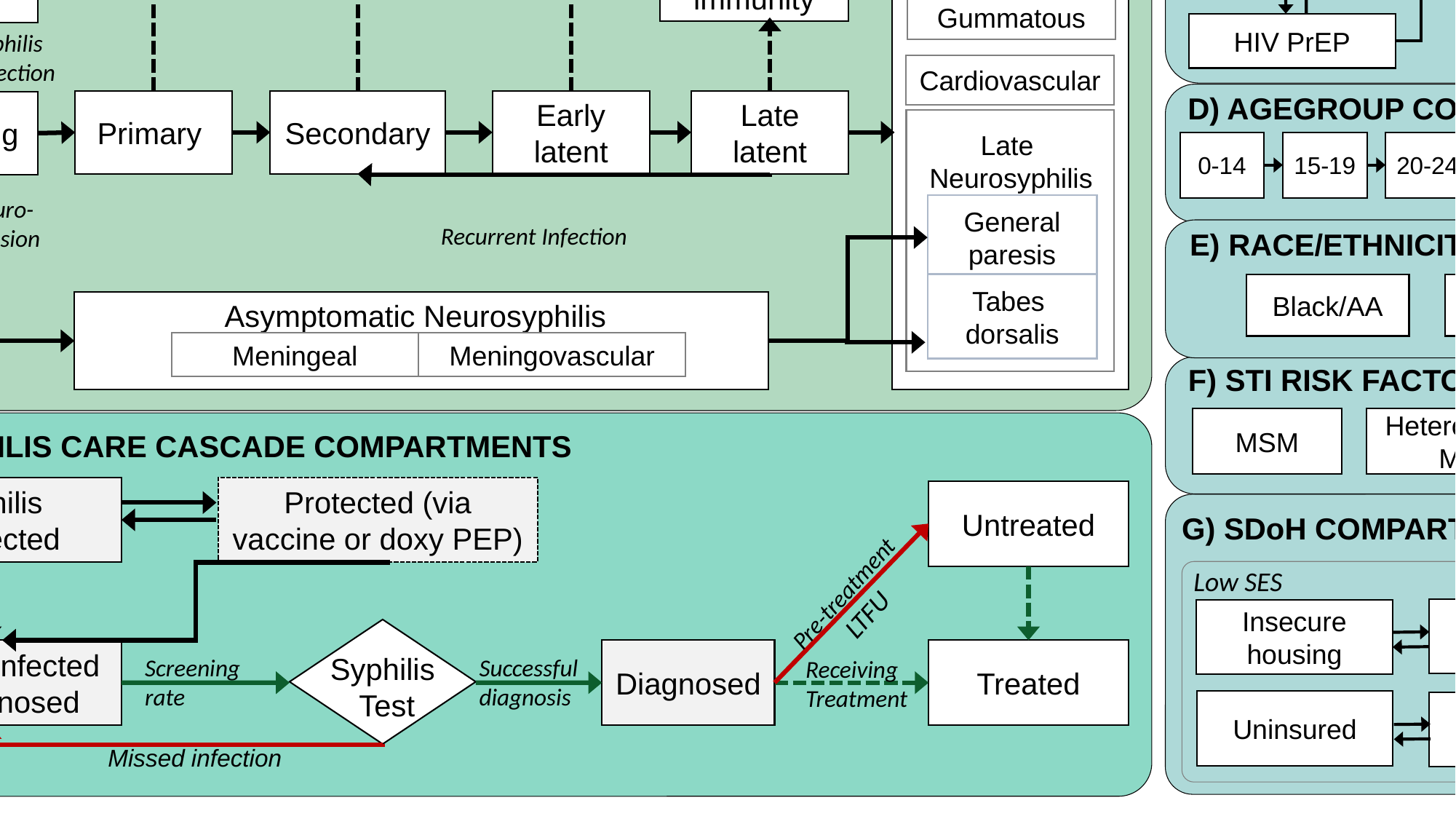

C) HIV COMPARTMENTS
Receiving Treatment
(A) SYPHILIS NATURAL HISTORY COMPARTMENTS
Uninfected
Undiagnosed
On ART
Temporarily immunity

Susceptible
Tertiary
Gummatous
HIV PrEP
Off ART
Syphilis
infection
Cardiovascular

D) AGEGROUP COMPARTMENTS
Primary
Secondary
Early latent
Late latent
Incubating

Late
Neurosyphilis
0-14
15-19
20-24
25-34
35-44
45-54
55+
Neuro-
invasion
General paresis
Recurrent Infection

E) RACE/ETHNICITY COMPARTMENTS
Tabes
dorsalis
Black/AA
Hispanic
Other
Asymptomatic Neurosyphilis

Meningeal
Meningovascular
F) STI RISK FACTOR COMPARTMENTS

Pregnant
Women
   Women
MSM
Heterosexual Men

(B) SYPHILIS CARE CASCADE COMPARTMENTS
Syphilis uninfected
Protected (via vaccine or doxy PEP)
Untreated

G) SDoH COMPARTMENTS
Low SES
High SES

Pre-treatment LTFU
Syphilis infection
Secure housing
Insecure housing
Secure housing

Syphilis infected
Undiagnosed
Diagnosed
Treated
Syphilis
Test
Screening rate
Successful diagnosis
Receiving Treatment
Insured
Uninsured
Insured
Missed infection